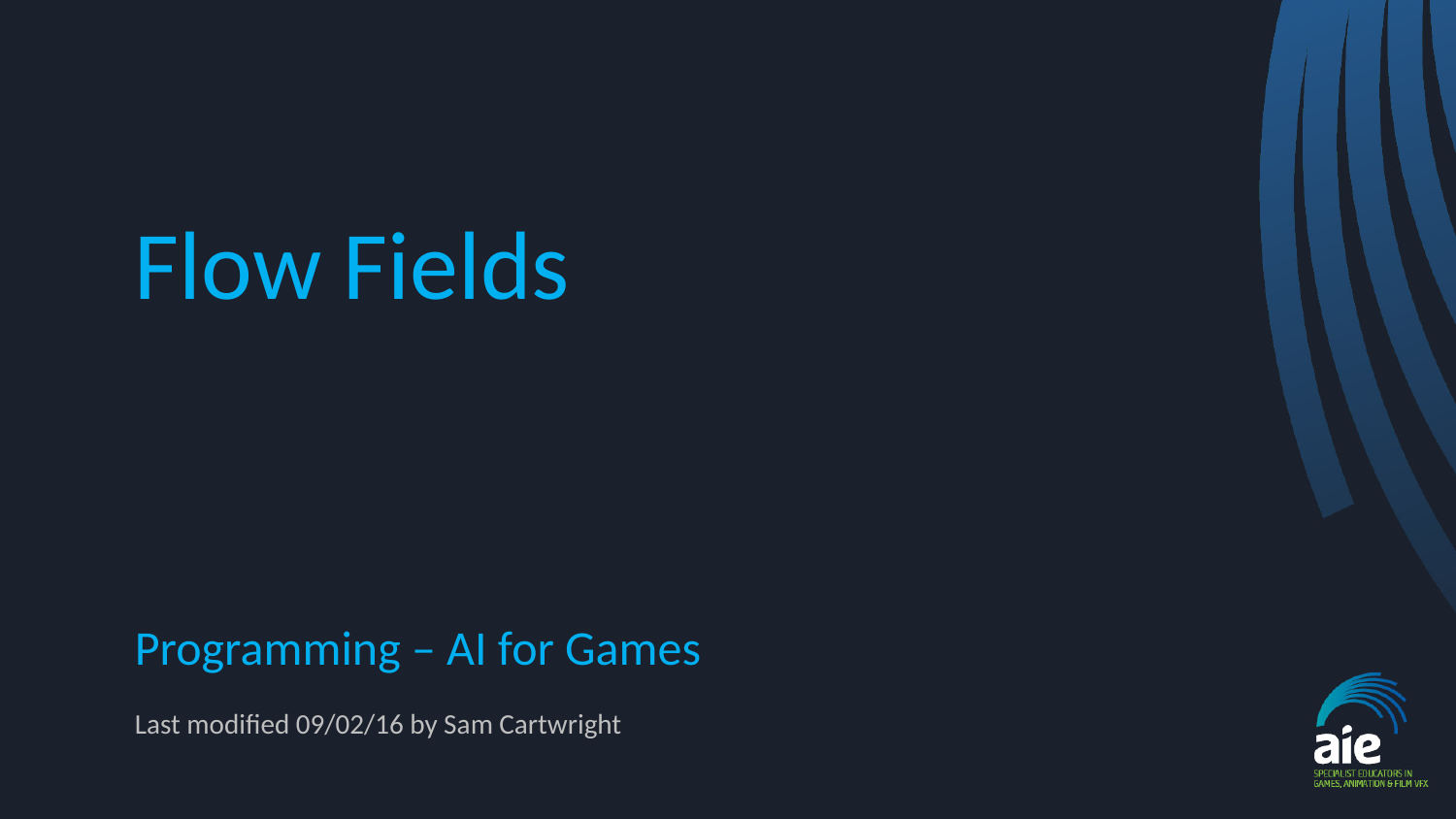

# Flow Fields

Programming – AI for Games
Last modified 09/02/16 by Sam Cartwright